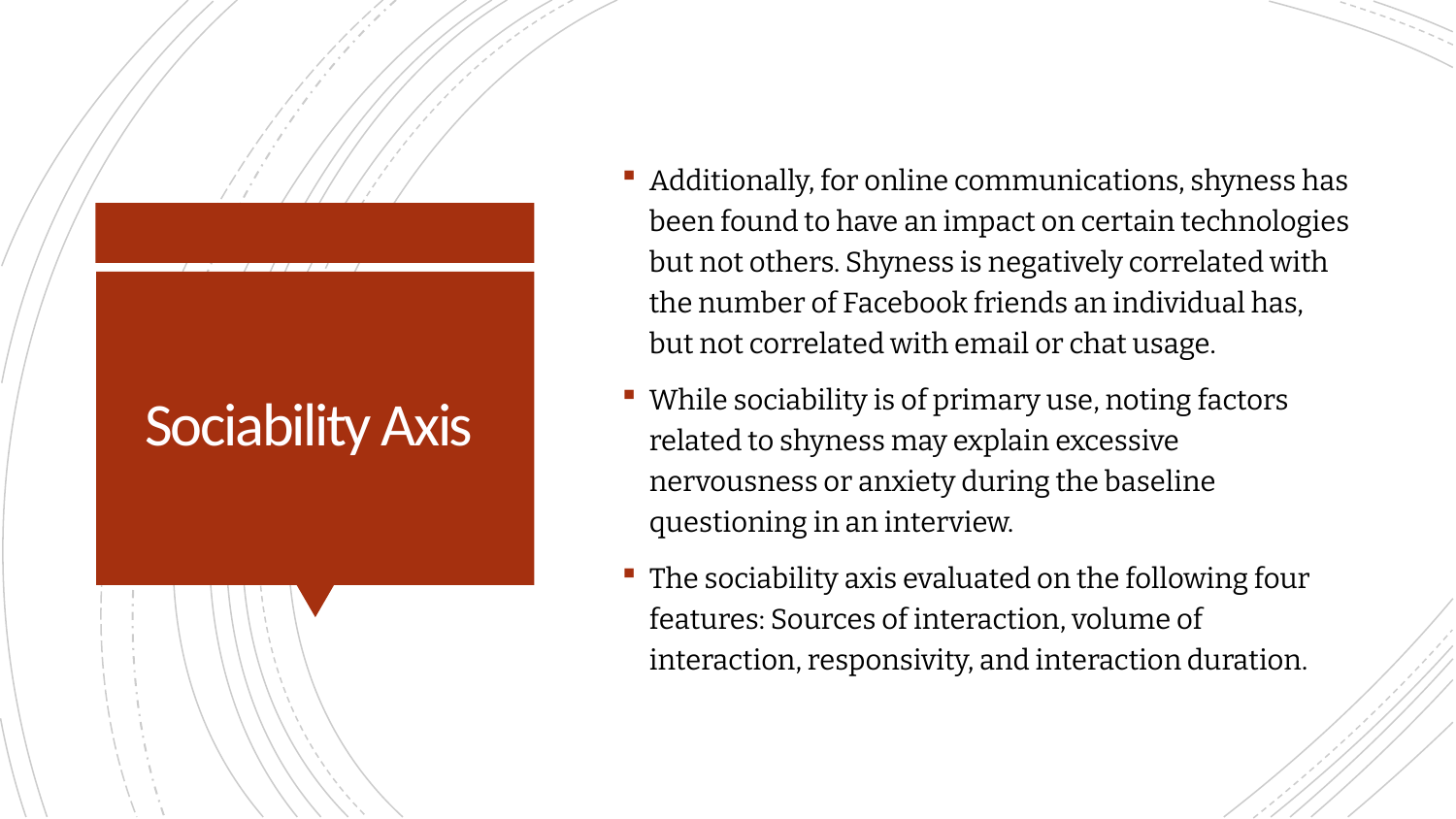

Additionally, for online communications, shyness has been found to have an impact on certain technologies but not others. Shyness is negatively correlated with the number of Facebook friends an individual has, but not correlated with email or chat usage.
While sociability is of primary use, noting factors related to shyness may explain excessive nervousness or anxiety during the baseline questioning in an interview.
The sociability axis evaluated on the following four features: Sources of interaction, volume of interaction, responsivity, and interaction duration.
# Sociability Axis